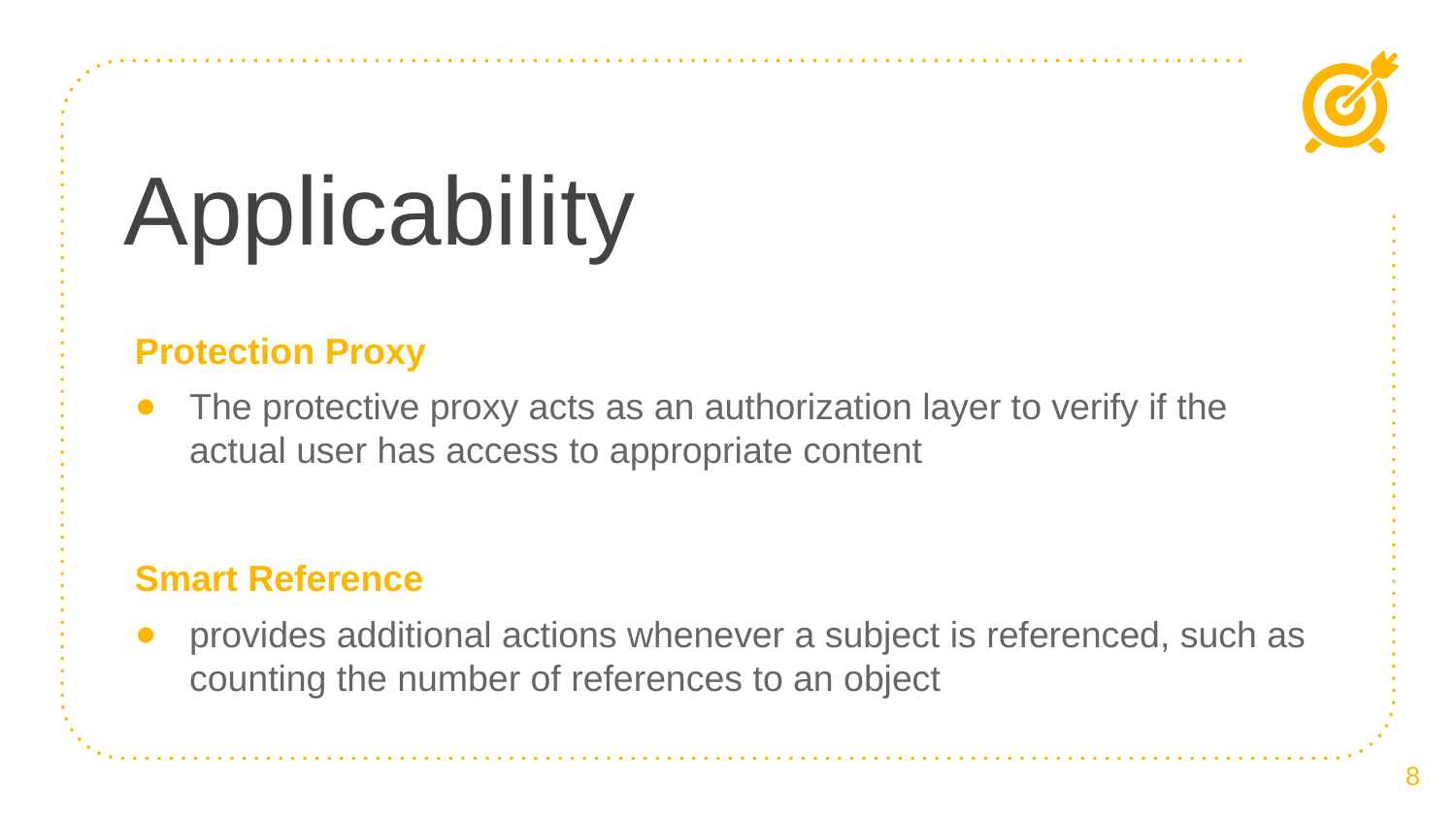

Applicability
Protection Proxy
The protective proxy acts as an authorization layer to verify if the actual user has access to appropriate content

Smart Reference
provides additional actions whenever a subject is referenced, such as counting the number of references to an object
8